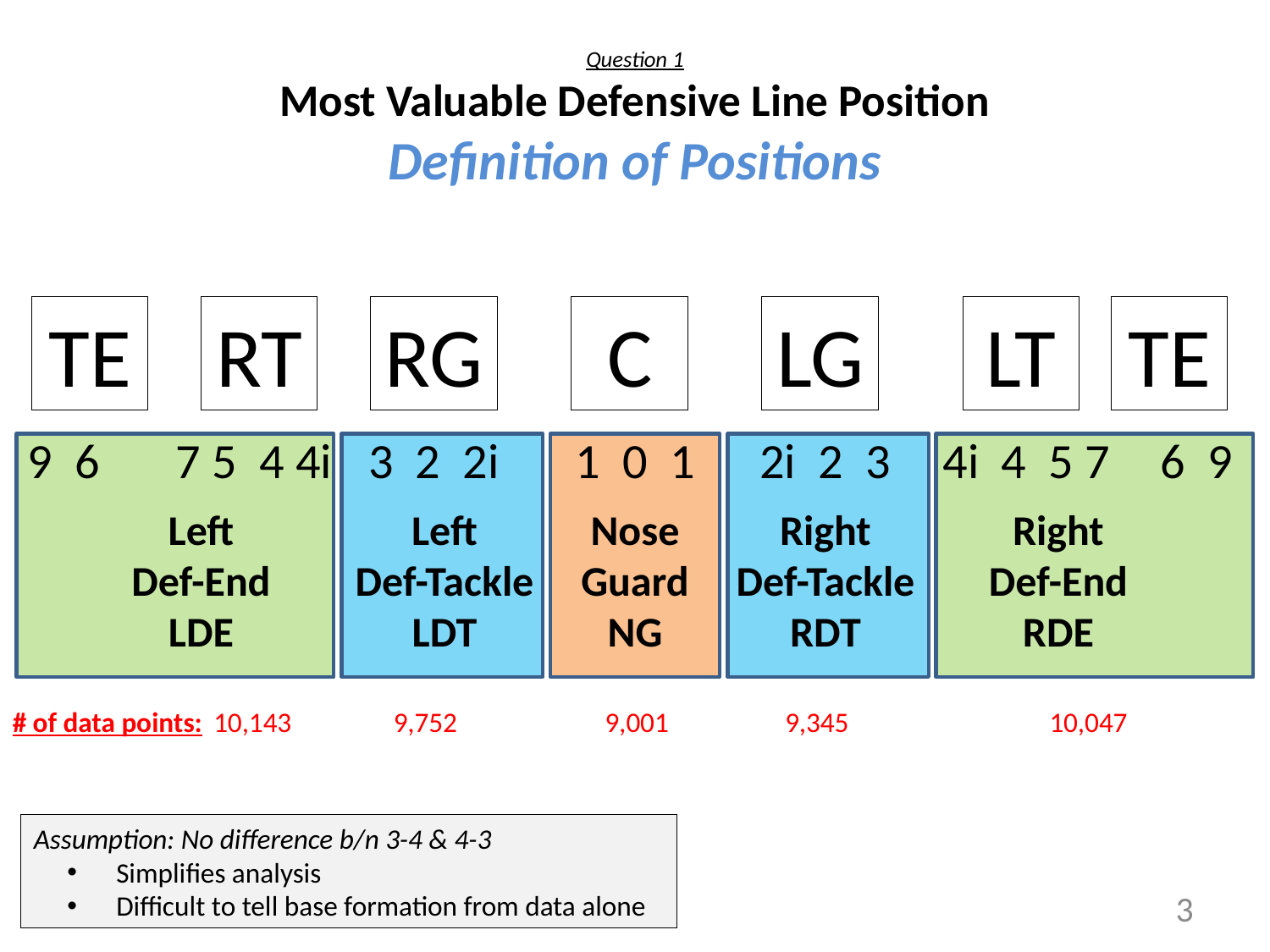

# Question 1 Most Valuable Defensive Line Position Definition of Positions
TE
RT
RG
C
LG
LT
TE
 9  6
7 5  4 4i
3  2  2i
2i  2  3
4i  4  5 7
  6  9
1  0  1

Left
Def-End
LDE
Left
Def-Tackle
LDT
Nose Guard
NG
Right
Def-Tackle
RDT
Right
Def-End
RDE
# of data points:
10,143
9,752
9,001
9,345
10,047
Assumption: No difference b/n 3-4 & 4-3
   Simplifies analysis
   Difficult to tell base formation from data alone
3